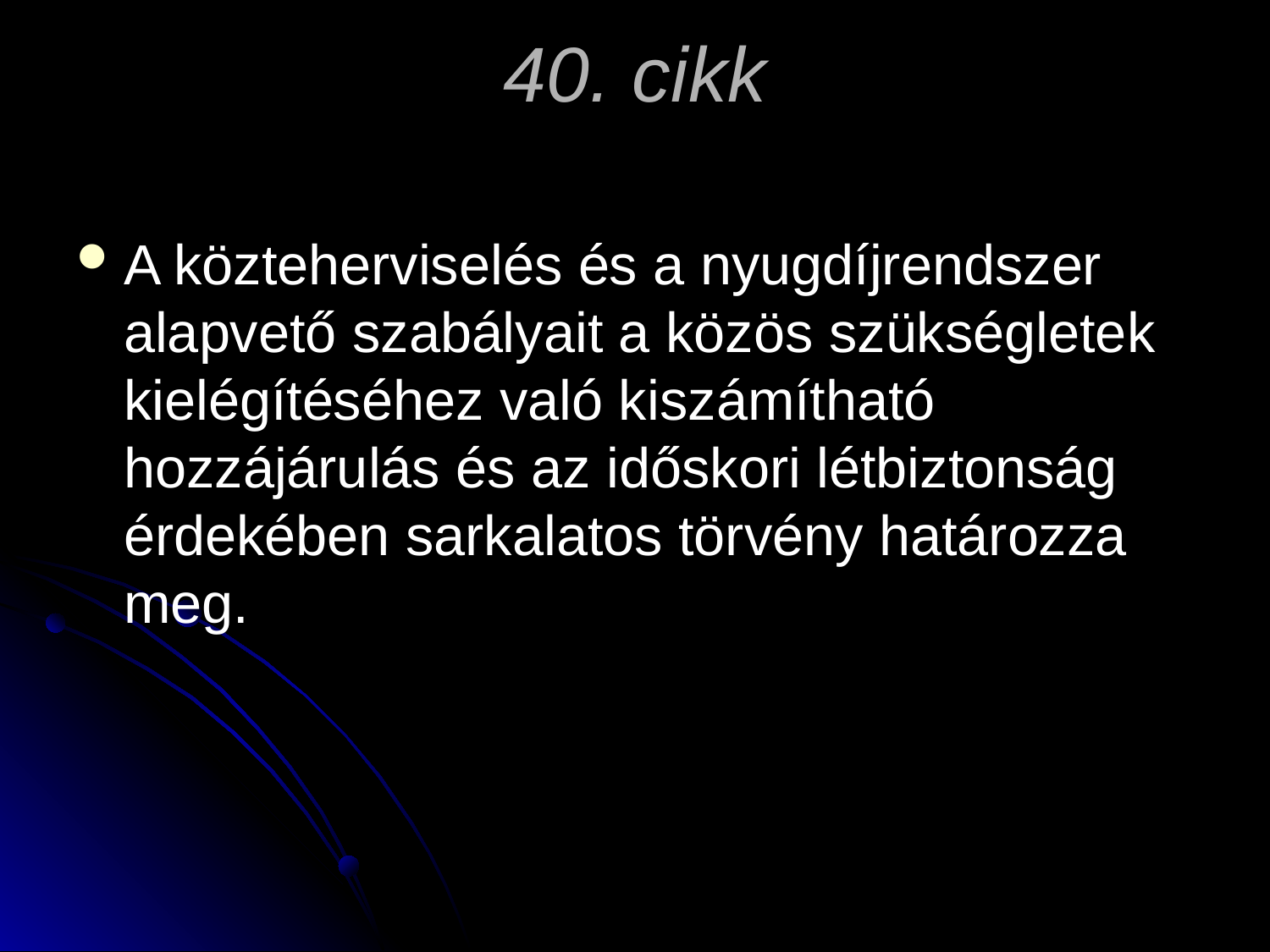

# 40. cikk
A közteherviselés és a nyugdíjrendszer alapvető szabályait a közös szükségletek kielégítéséhez való kiszámítható hozzájárulás és az időskori létbiztonság érdekében sarkalatos törvény határozza meg.